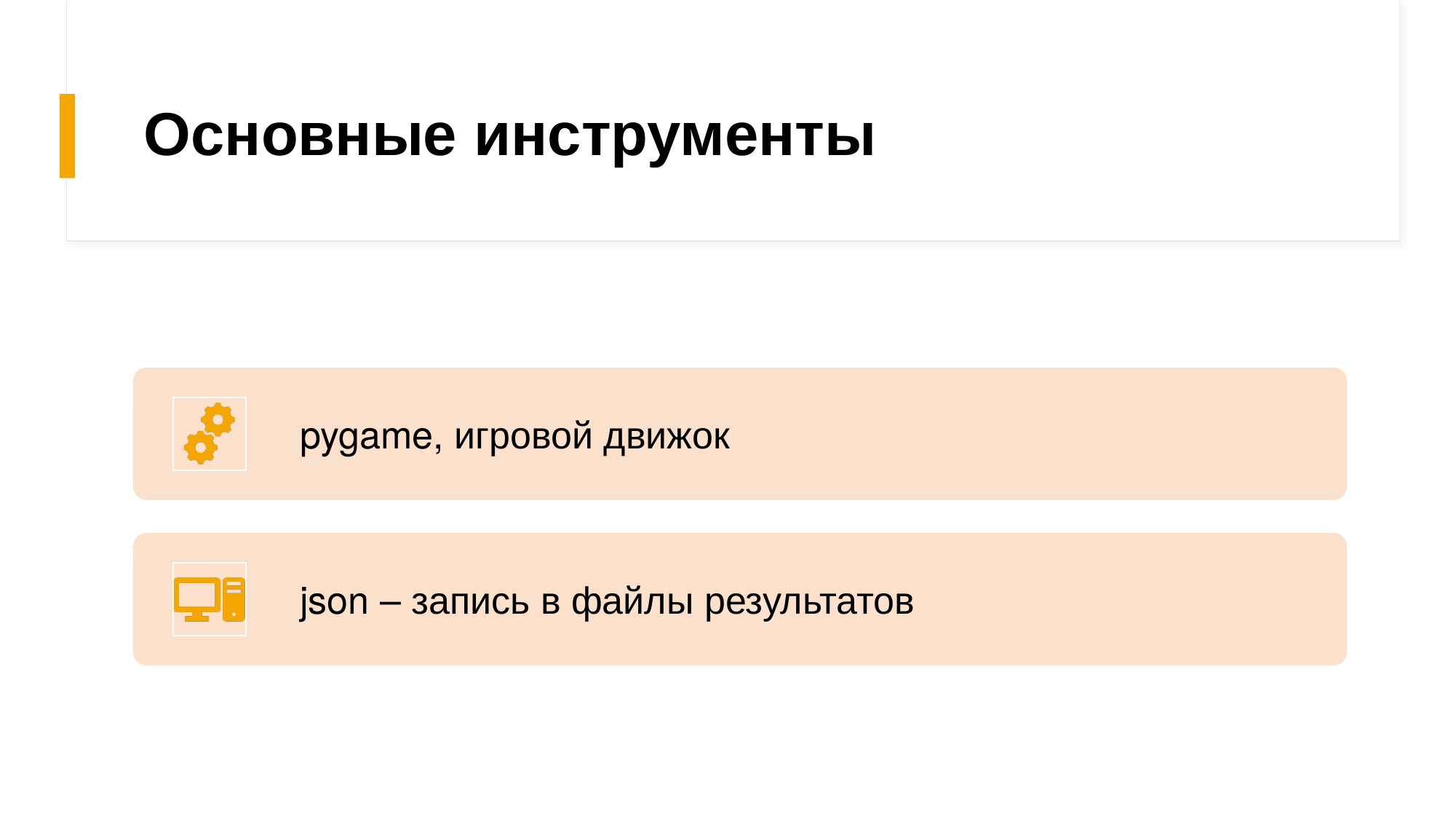

# Основные инструменты
pygame, игровой движок
json – запись в файлы результатов